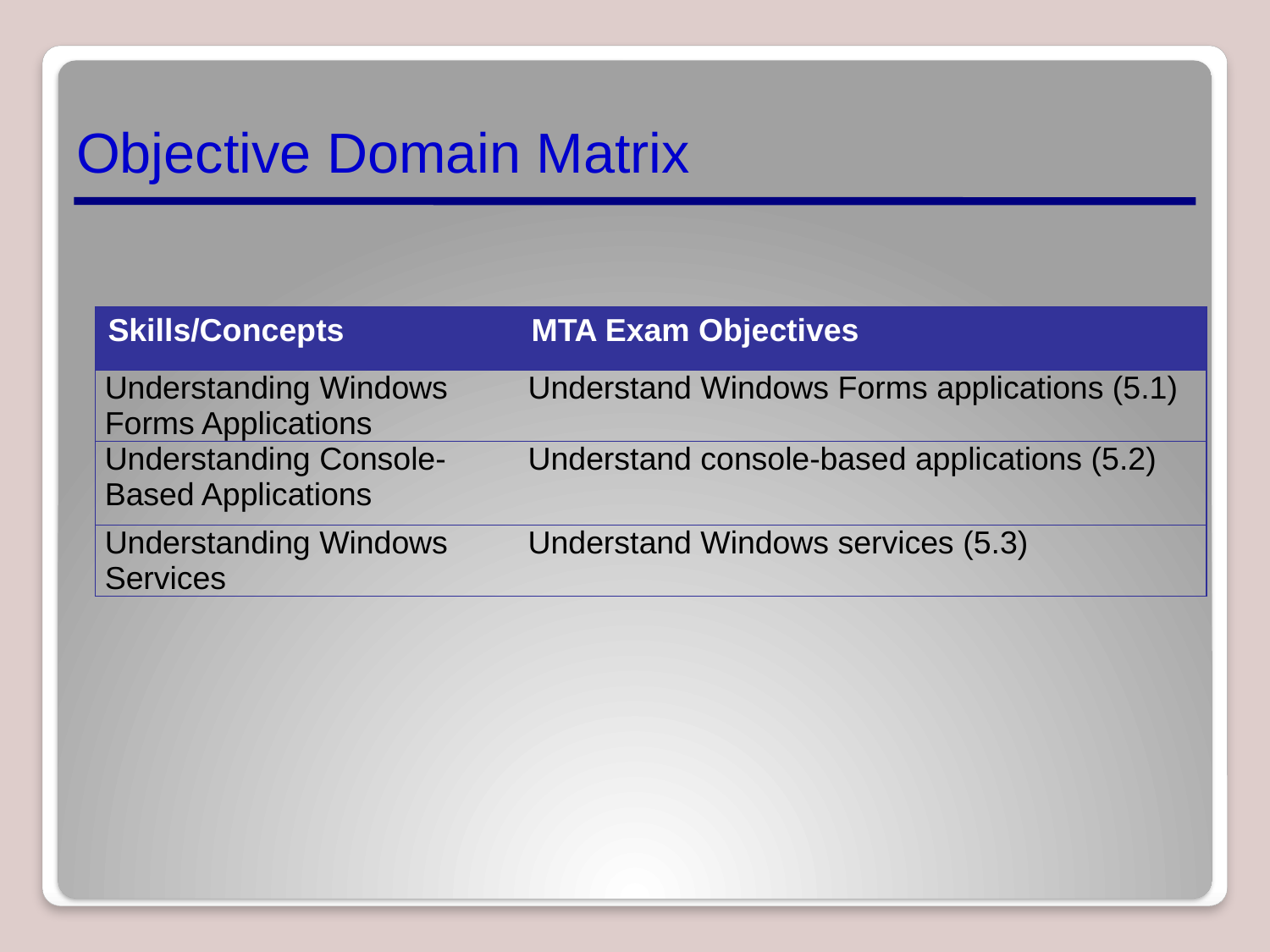

# Objective Domain Matrix
| Skills/Concepts | MTA Exam Objectives |
| --- | --- |
| Understanding Windows Forms Applications | Understand Windows Forms applications (5.1) |
| Understanding Console-Based Applications | Understand console-based applications (5.2) |
| Understanding Windows Services | Understand Windows services (5.3) |